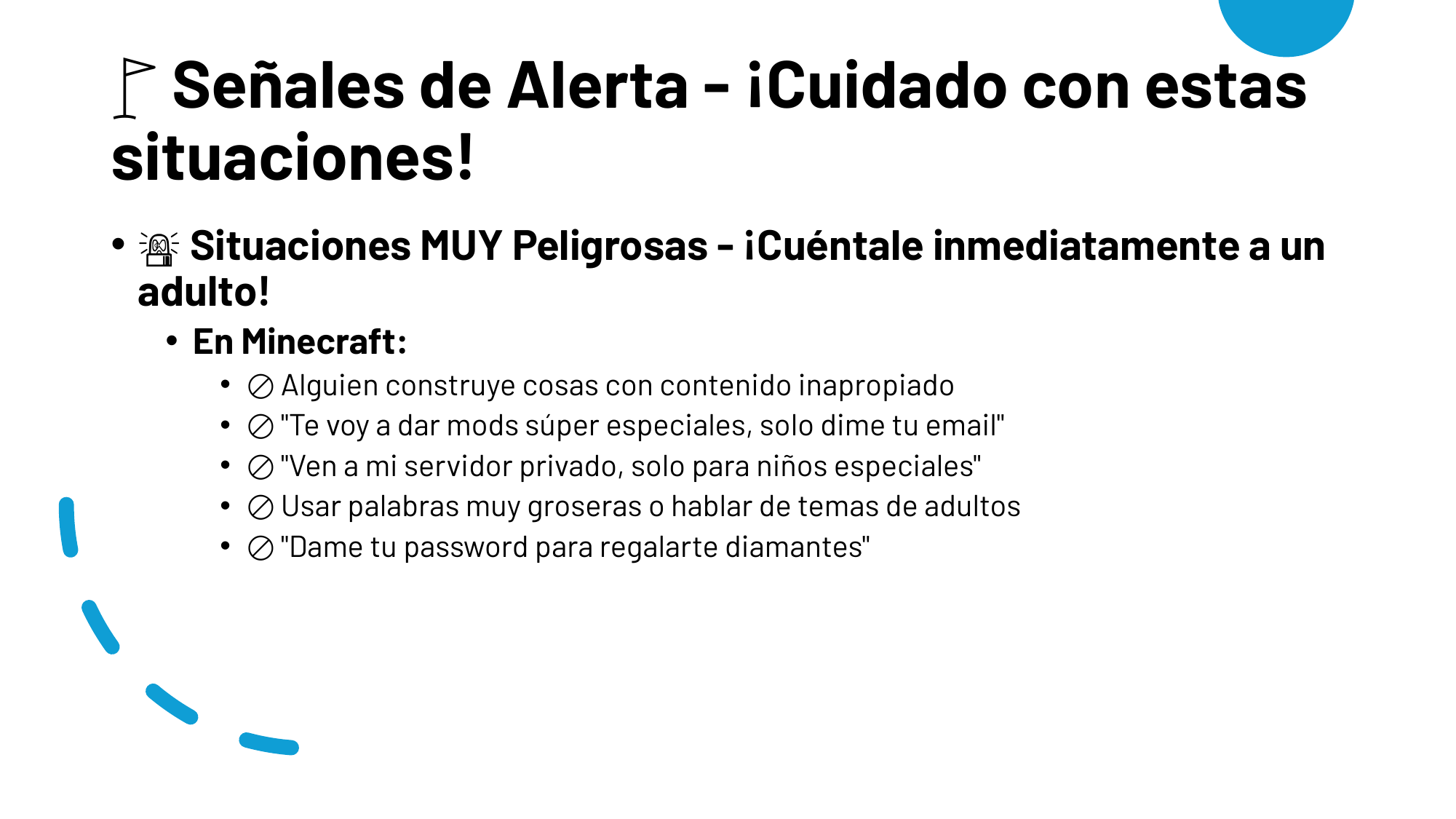

# 🚩 Señales de Alerta - ¡Cuidado con estas situaciones!
🚨 Situaciones MUY Peligrosas - ¡Cuéntale inmediatamente a un adulto!
En Minecraft:
🚫 Alguien construye cosas con contenido inapropiado
🚫 "Te voy a dar mods súper especiales, solo dime tu email"
🚫 "Ven a mi servidor privado, solo para niños especiales"
🚫 Usar palabras muy groseras o hablar de temas de adultos
🚫 "Dame tu password para regalarte diamantes"